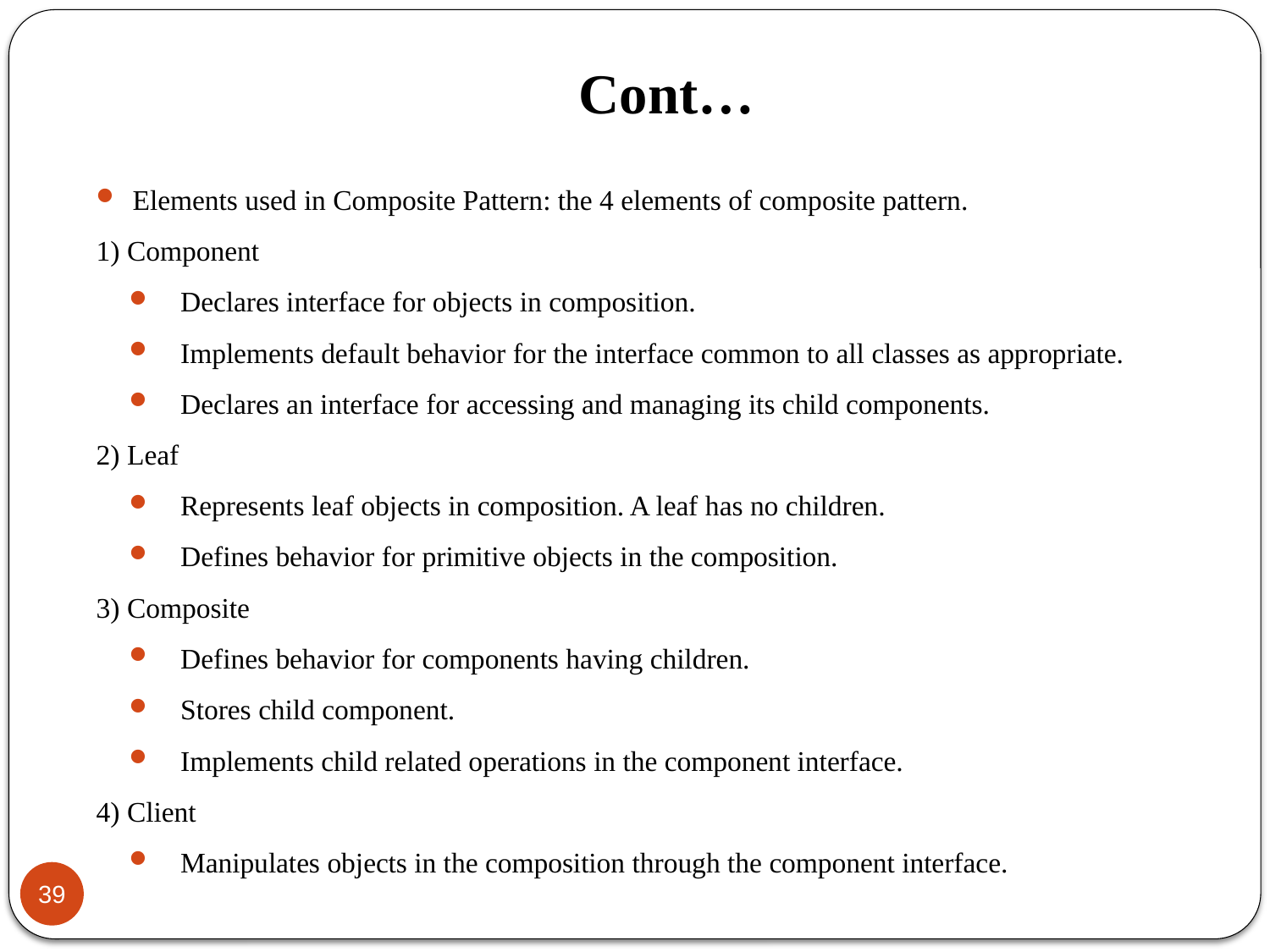

# Cont…
Elements used in Composite Pattern: the 4 elements of composite pattern.
1) Component
Declares interface for objects in composition.
Implements default behavior for the interface common to all classes as appropriate.
Declares an interface for accessing and managing its child components.
2) Leaf
Represents leaf objects in composition. A leaf has no children.
Defines behavior for primitive objects in the composition.
3) Composite
Defines behavior for components having children.
Stores child component.
Implements child related operations in the component interface.
4) Client
Manipulates objects in the composition through the component interface.

39